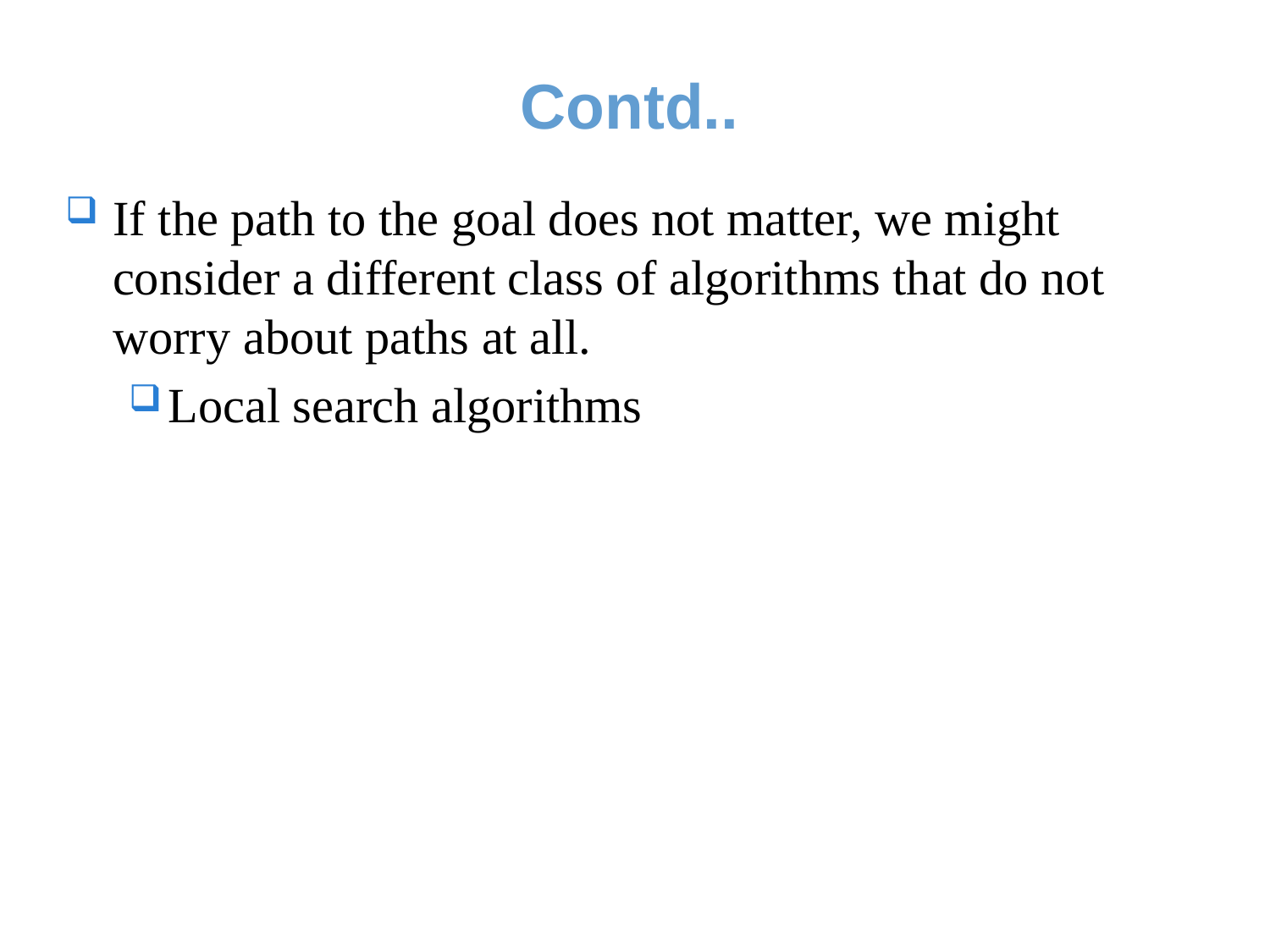

# Contd..
If the path to the goal does not matter, we might consider a different class of algorithms that do not worry about paths at all.
Local search algorithms